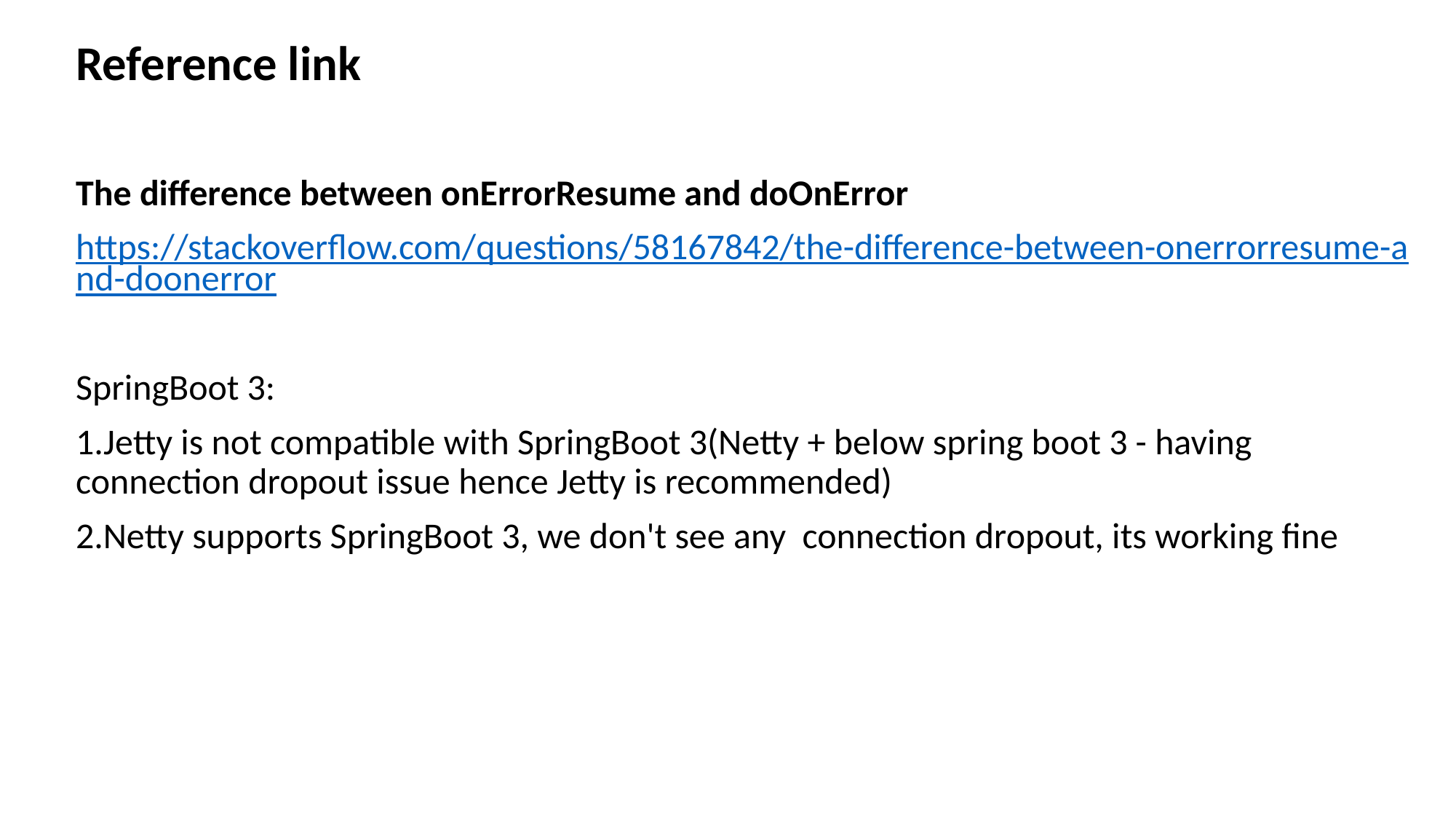

Reference link

The difference between onErrorResume and doOnError
https://stackoverflow.com/questions/58167842/the-difference-between-onerrorresume-and-doonerror

SpringBoot 3:
1.Jetty is not compatible with SpringBoot 3(Netty + below spring boot 3 - having connection dropout issue hence Jetty is recommended)
2.Netty supports SpringBoot 3, we don't see any  connection dropout, its working fine